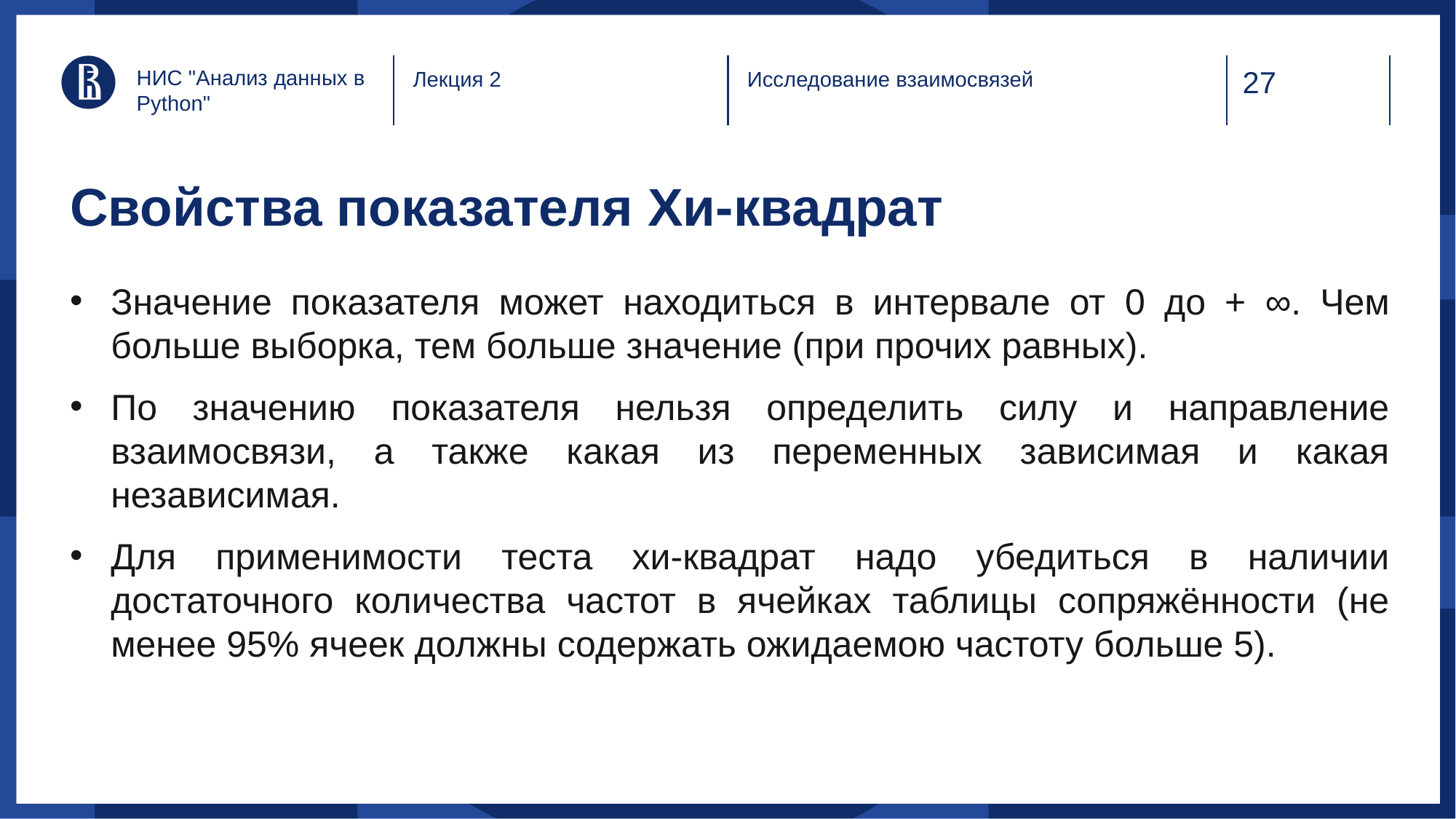

НИС "Анализ данных в Python"
Лекция 2
Исследование взаимосвязей
# Свойства показателя Хи-квадрат
Значение показателя может находиться в интервале от 0 до + ∞. Чем больше выборка, тем больше значение (при прочих равных).
По значению показателя нельзя определить силу и направление взаимосвязи, а также какая из переменных зависимая и какая независимая.
Для применимости теста хи-квадрат надо убедиться в наличии достаточного количества частот в ячейках таблицы сопряжённости (не менее 95% ячеек должны содержать ожидаемою частоту больше 5).